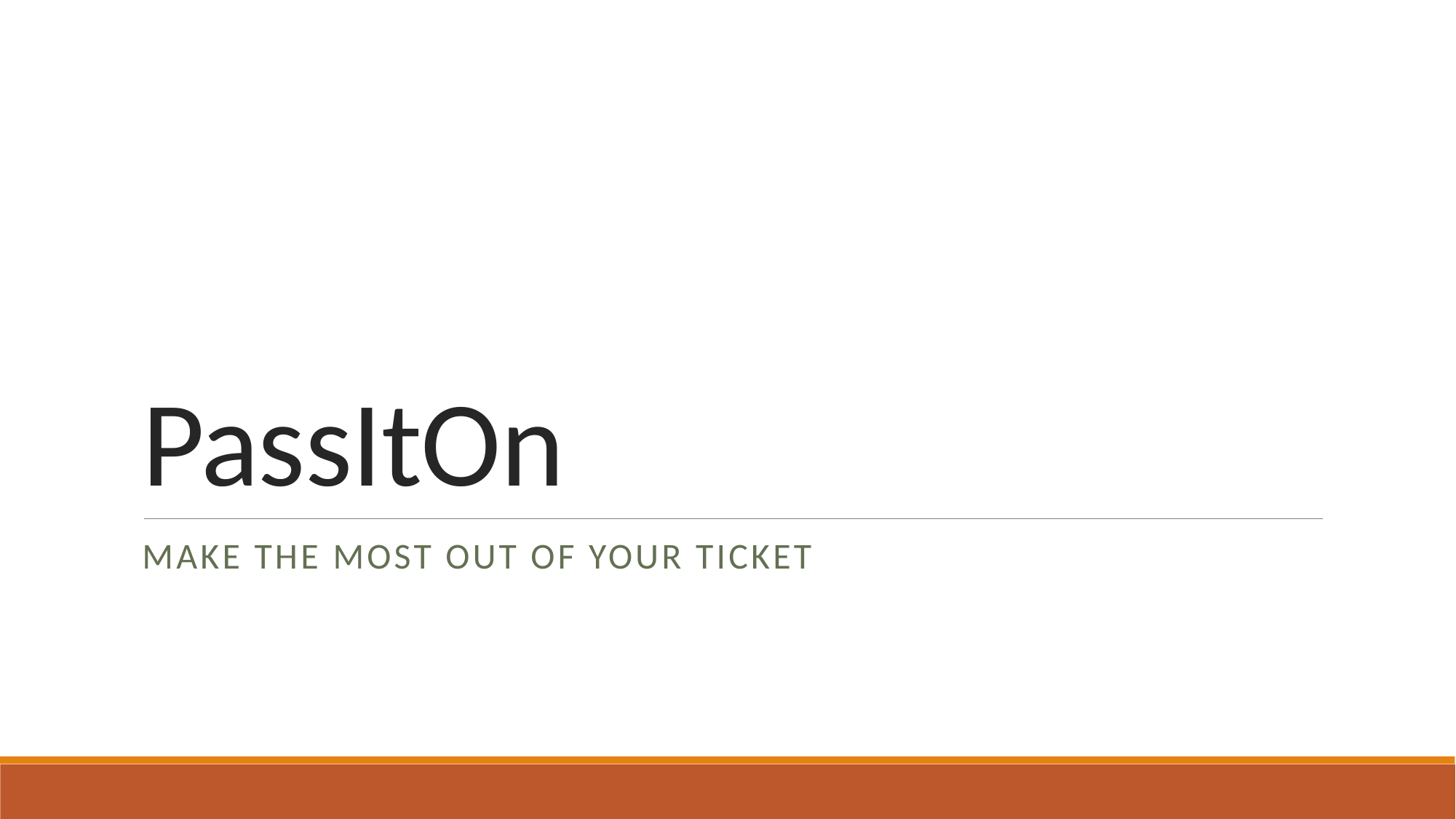

# PassItOn
Make the most out of your ticket